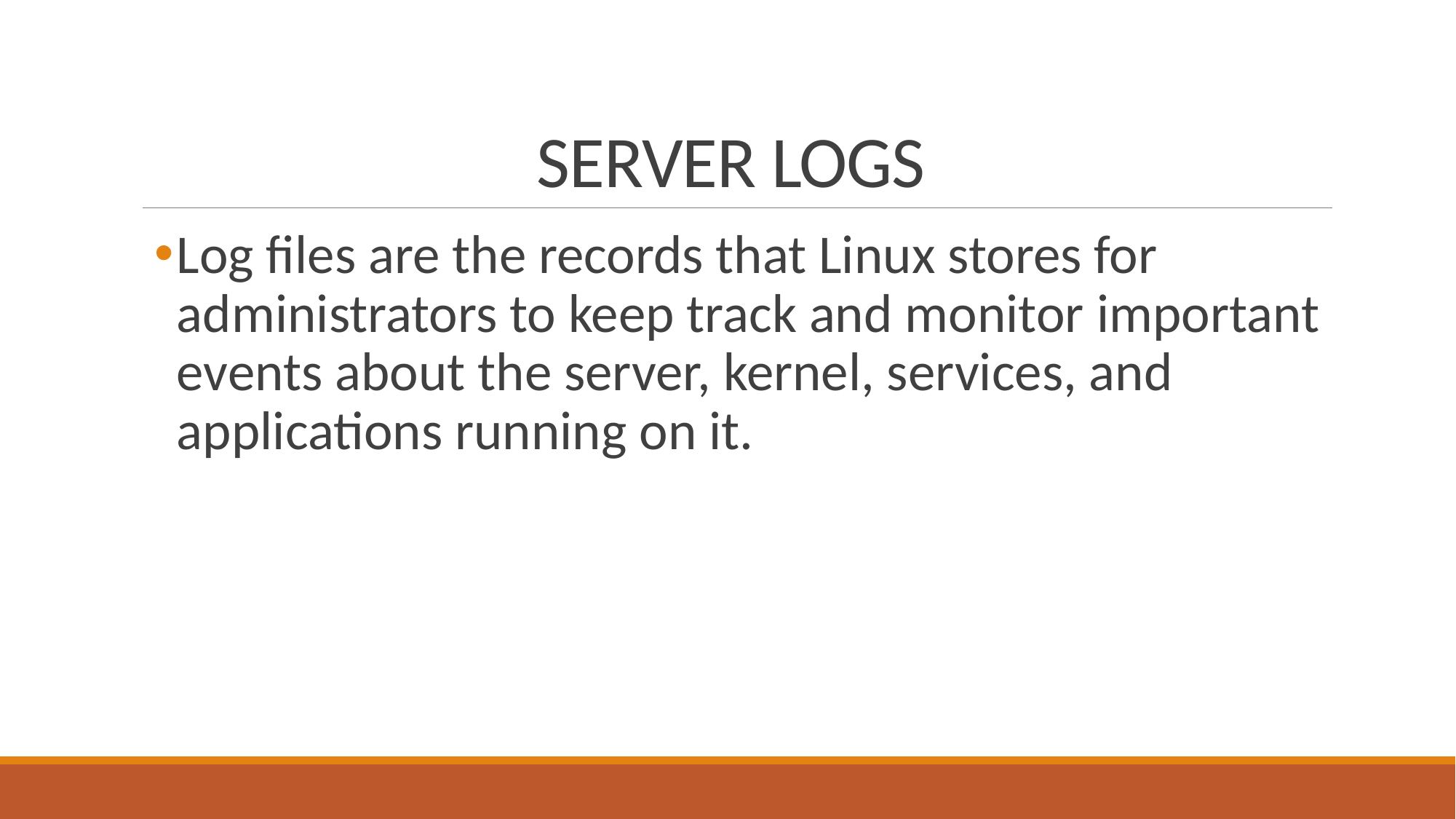

# SERVER LOGS
Log files are the records that Linux stores for administrators to keep track and monitor important events about the server, kernel, services, and applications running on it.